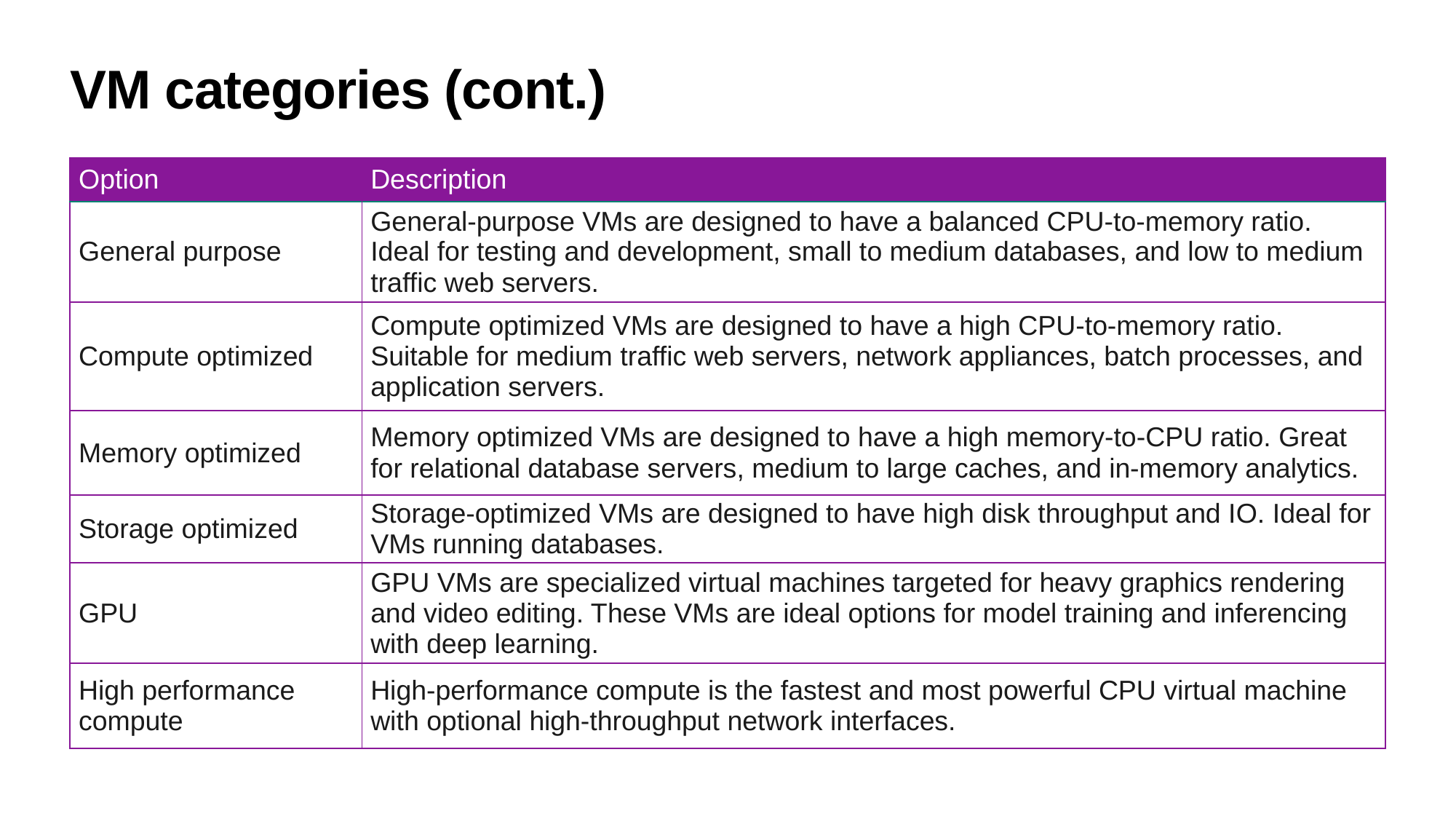

# VM categories (cont.)
| Option | Description |
| --- | --- |
| General purpose | General-purpose VMs are designed to have a balanced CPU-to-memory ratio. Ideal for testing and development, small to medium databases, and low to medium traffic web servers. |
| Compute optimized | Compute optimized VMs are designed to have a high CPU-to-memory ratio. Suitable for medium traffic web servers, network appliances, batch processes, and application servers. |
| Memory optimized | Memory optimized VMs are designed to have a high memory-to-CPU ratio. Great for relational database servers, medium to large caches, and in-memory analytics. |
| Storage optimized | Storage-optimized VMs are designed to have high disk throughput and IO. Ideal for VMs running databases. |
| GPU | GPU VMs are specialized virtual machines targeted for heavy graphics rendering and video editing. These VMs are ideal options for model training and inferencing with deep learning. |
| High performance compute | High-performance compute is the fastest and most powerful CPU virtual machine with optional high-throughput network interfaces. |